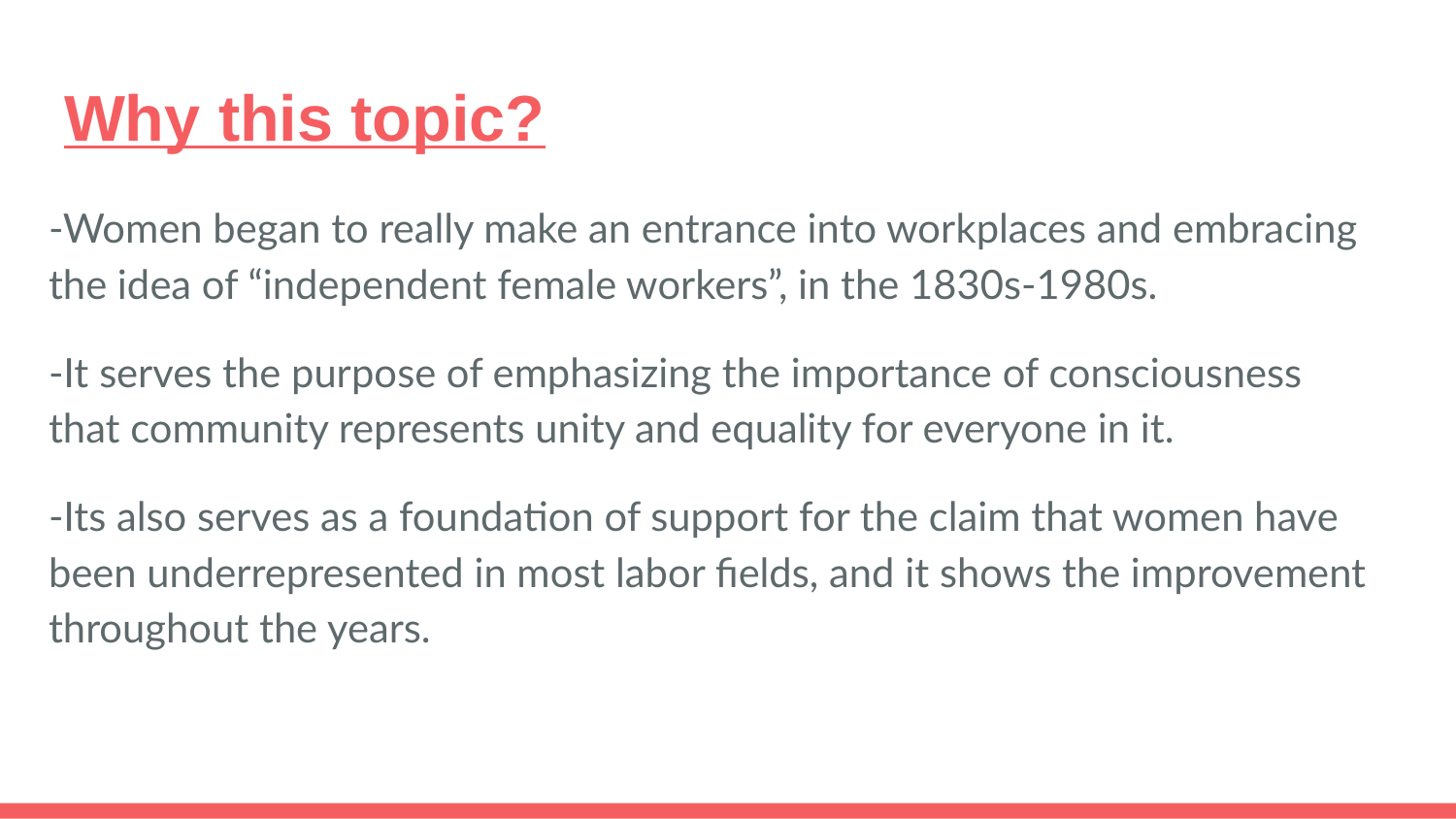

# Why this topic?
-Women began to really make an entrance into workplaces and embracing the idea of “independent female workers”, in the 1830s-1980s.
-It serves the purpose of emphasizing the importance of consciousness that community represents unity and equality for everyone in it.
-Its also serves as a foundation of support for the claim that women have been underrepresented in most labor fields, and it shows the improvement throughout the years.